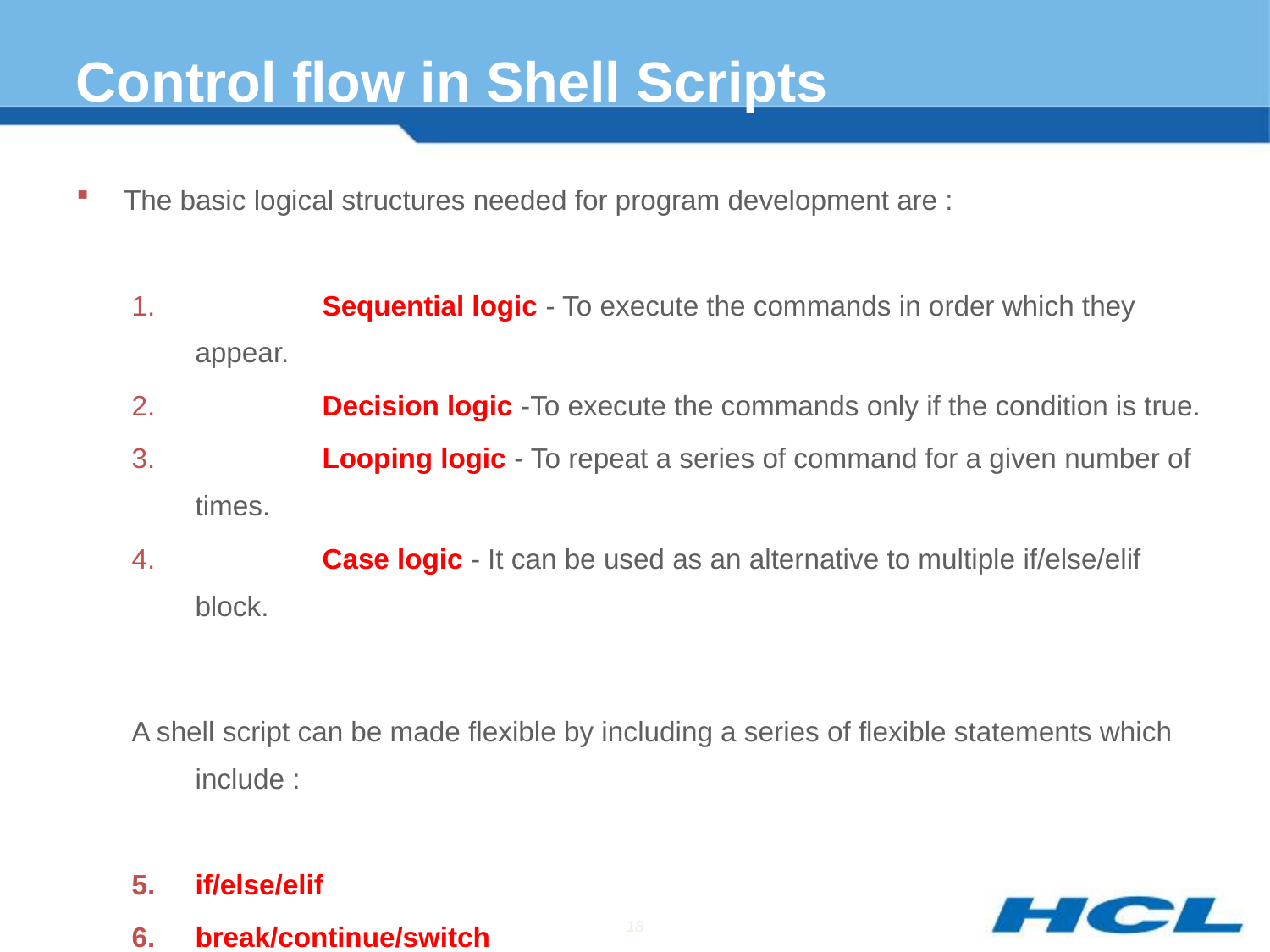

# Control flow in Shell Scripts
The basic logical structures needed for program development are :

	Sequential logic - To execute the commands in order which they appear.
	Decision logic -To execute the commands only if the condition is true.
	Looping logic - To repeat a series of command for a given number of times.
	Case logic - It can be used as an alternative to multiple if/else/elif block.

A shell script can be made flexible by including a series of flexible statements which include :

if/else/elif
break/continue/switch
while/foreach/until
18